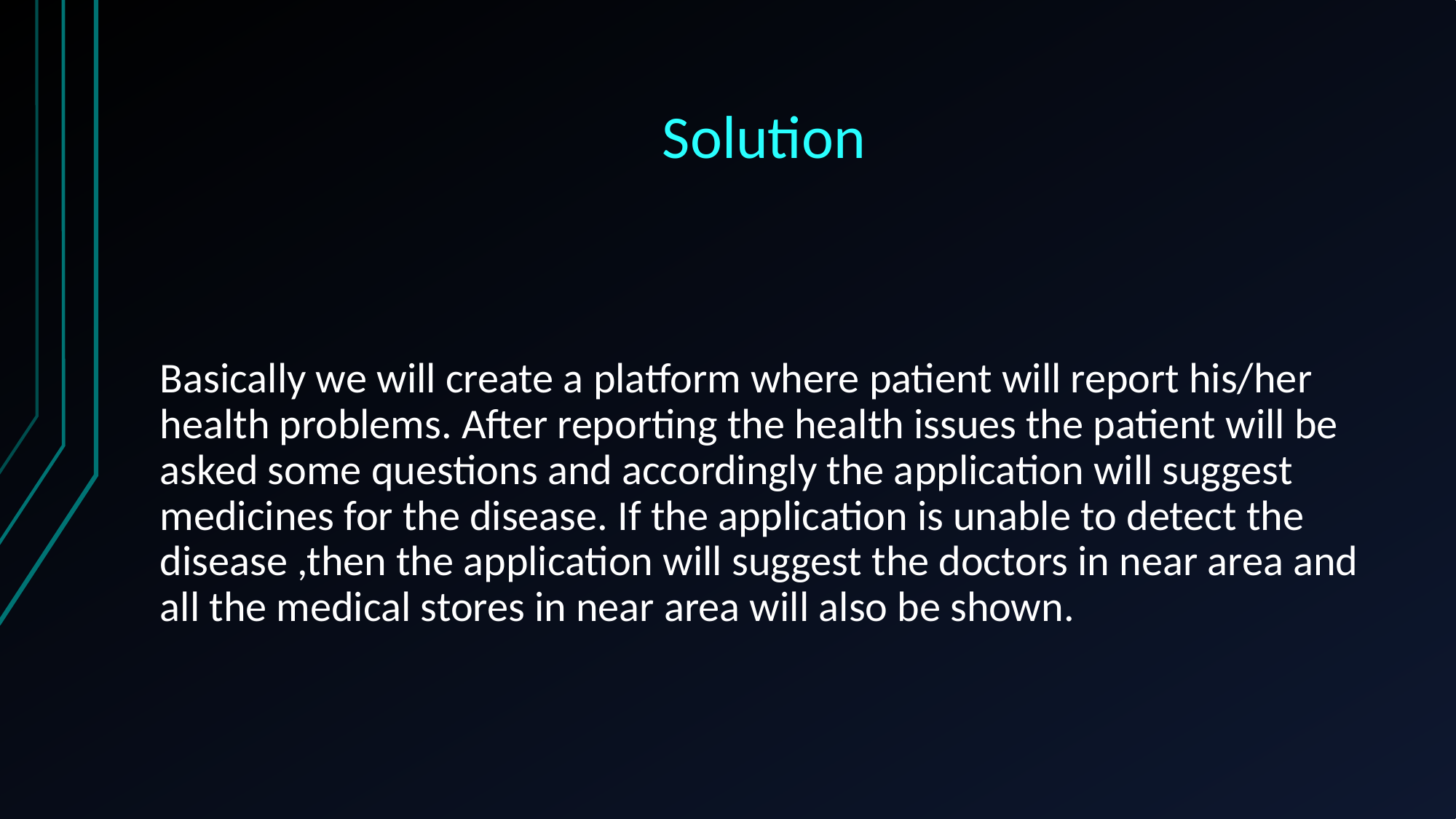

# Solution

Basically we will create a platform where patient will report his/her health problems. After reporting the health issues the patient will be asked some questions and accordingly the application will suggest medicines for the disease. If the application is unable to detect the disease ,then the application will suggest the doctors in near area and all the medical stores in near area will also be shown.